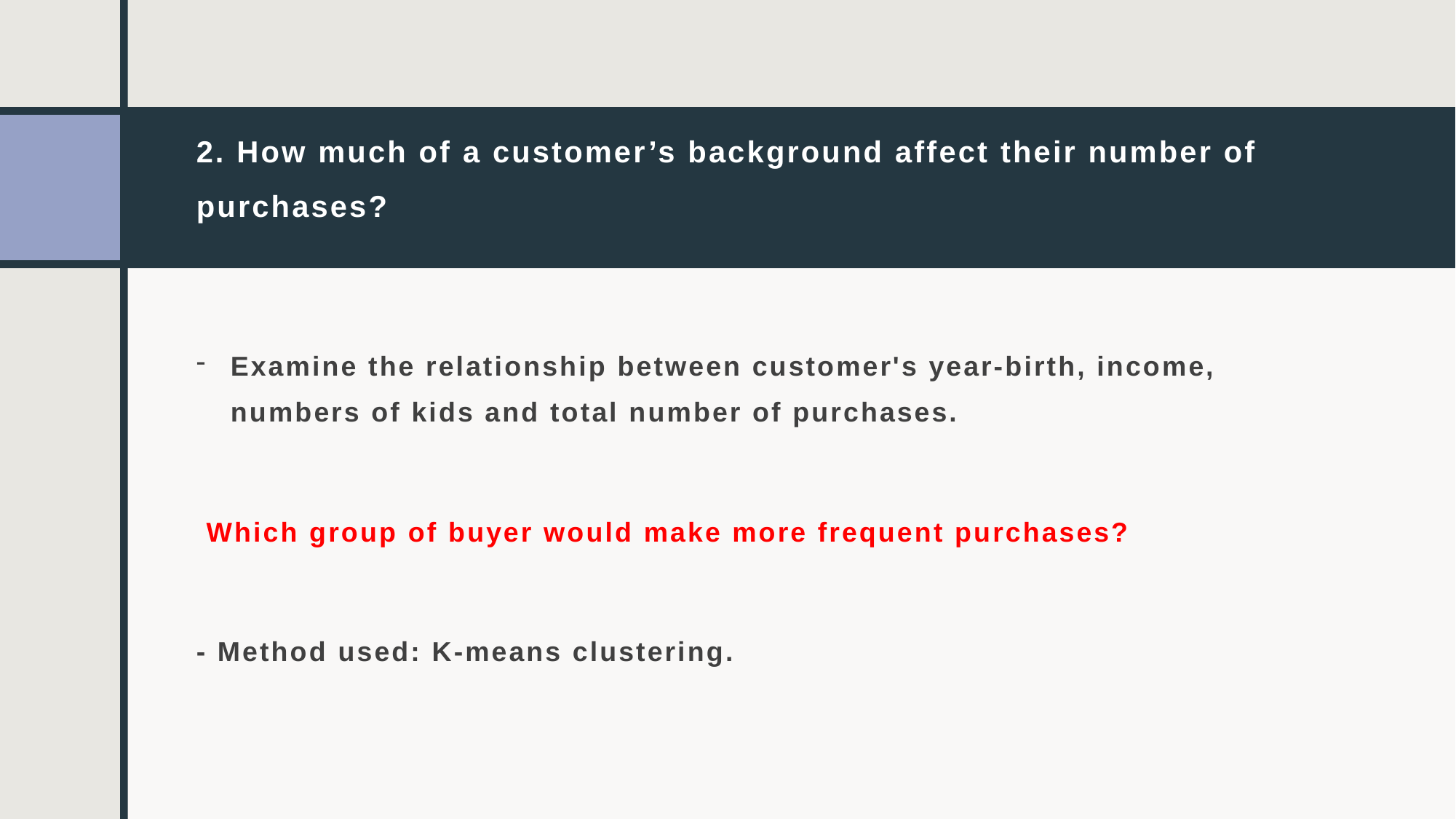

# 2. How much of a customer’s background affect their number of purchases?

Examine the relationship between customer's year-birth, income, numbers of kids and total number of purchases.

 Which group of buyer would make more frequent purchases?

- Method used: K-means clustering.